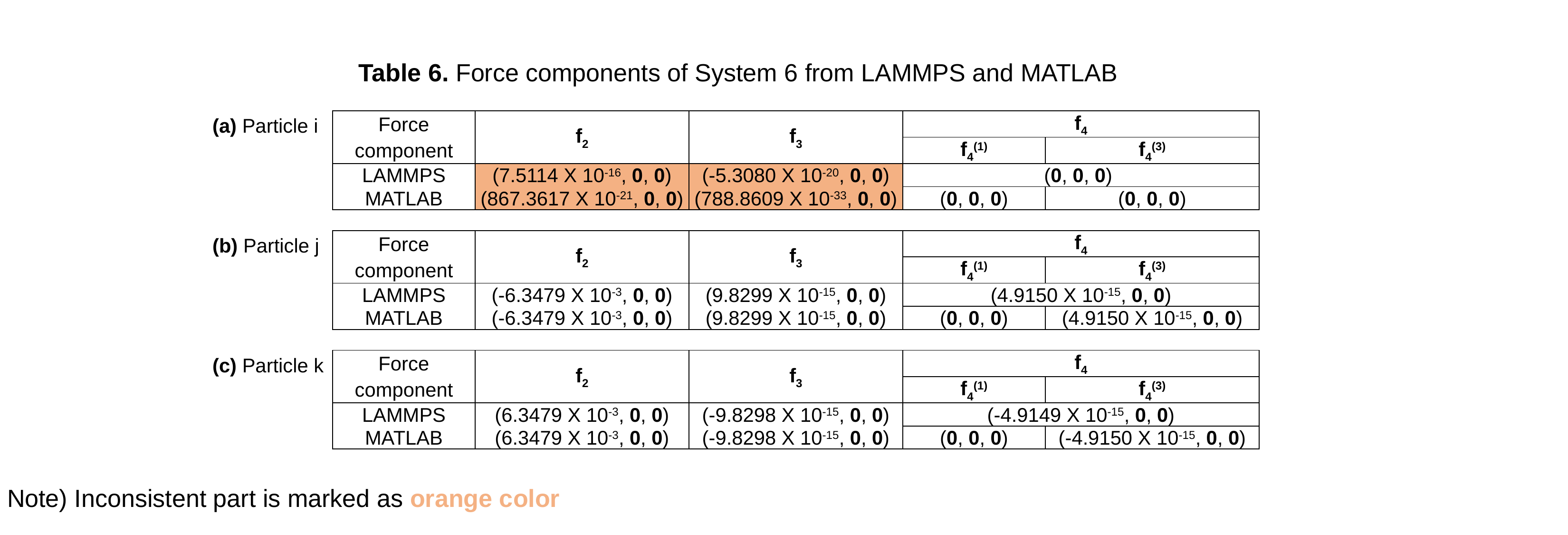

Table 6. Force components of System 6 from LAMMPS and MATLAB
| (a) Particle i | Force | f2 | f3 | f4 |  |
| --- | --- | --- | --- | --- | --- |
|  | component |  |  | f4(1) | f4(3) |
|  | LAMMPS | (7.5114 X 10-16, 0, 0) | (-5.3080 X 10-20, 0, 0) | (0, 0, 0) |  |
|  | MATLAB | (867.3617 X 10-21, 0, 0) | (788.8609 X 10-33, 0, 0) | (0, 0, 0) | (0, 0, 0) |
|  |  |  |  |  |  |
| (b) Particle j | Force | f2 | f3 | f4 |  |
|  | component |  |  | f4(1) | f4(3) |
|  | LAMMPS | (-6.3479 X 10-3, 0, 0) | (9.8299 X 10-15, 0, 0) | (4.9150 X 10-15, 0, 0) |  |
|  | MATLAB | (-6.3479 X 10-3, 0, 0) | (9.8299 X 10-15, 0, 0) | (0, 0, 0) | (4.9150 X 10-15, 0, 0) |
|  |  |  |  |  |  |
| (c) Particle k | Force | f2 | f3 | f4 |  |
|  | component |  |  | f4(1) | f4(3) |
|  | LAMMPS | (6.3479 X 10-3, 0, 0) | (-9.8298 X 10-15, 0, 0) | (-4.9149 X 10-15, 0, 0) |  |
|  | MATLAB | (6.3479 X 10-3, 0, 0) | (-9.8298 X 10-15, 0, 0) | (0, 0, 0) | (-4.9150 X 10-15, 0, 0) |
Note) Inconsistent part is marked as orange color